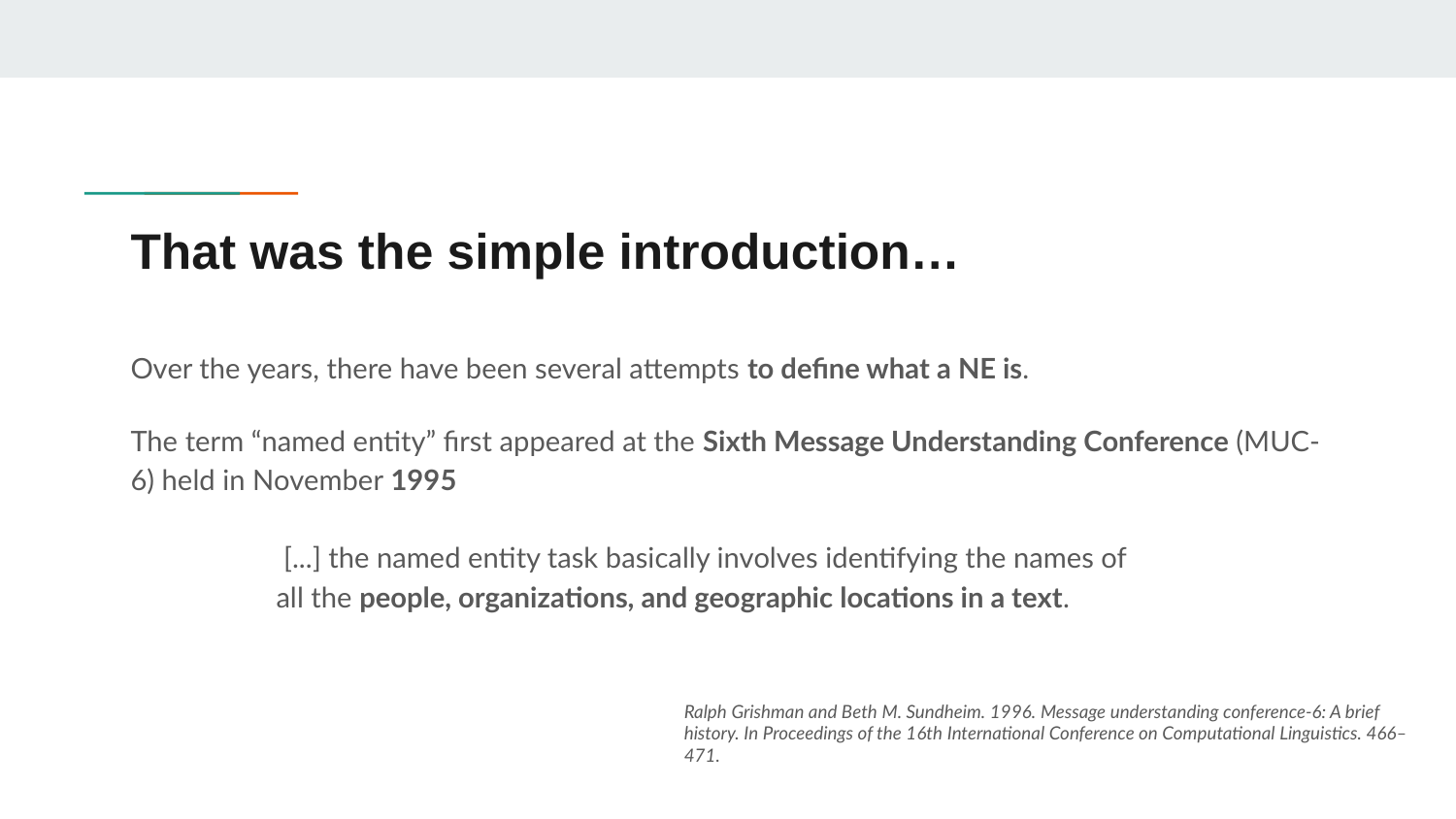

# That was the simple introduction…
Over the years, there have been several attempts to define what a NE is.
The term “named entity” first appeared at the Sixth Message Understanding Conference (MUC-6) held in November 1995

 [...] the named entity task basically involves identifying the names of
all the people, organizations, and geographic locations in a text.
Ralph Grishman and Beth M. Sundheim. 1996. Message understanding conference-6: A brief history. In Proceedings of the 16th International Conference on Computational Linguistics. 466–471.